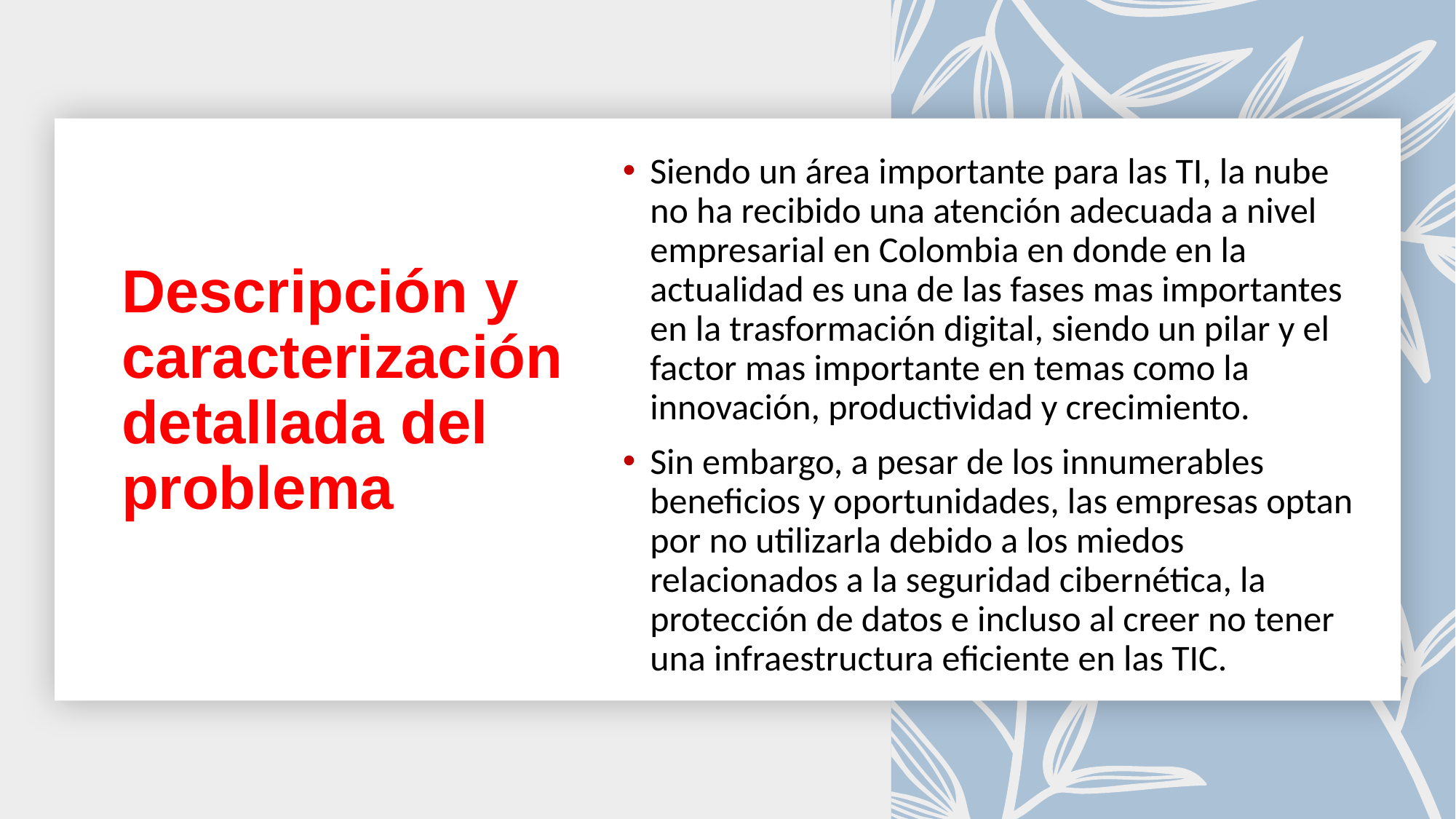

Siendo un área importante para las TI, la nube no ha recibido una atención adecuada a nivel empresarial en Colombia en donde en la actualidad es una de las fases mas importantes en la trasformación digital, siendo un pilar y el factor mas importante en temas como la innovación, productividad y crecimiento.
Sin embargo, a pesar de los innumerables beneficios y oportunidades, las empresas optan por no utilizarla debido a los miedos relacionados a la seguridad cibernética, la protección de datos e incluso al creer no tener una infraestructura eficiente en las TIC.
# Descripción y caracterización detallada del problema